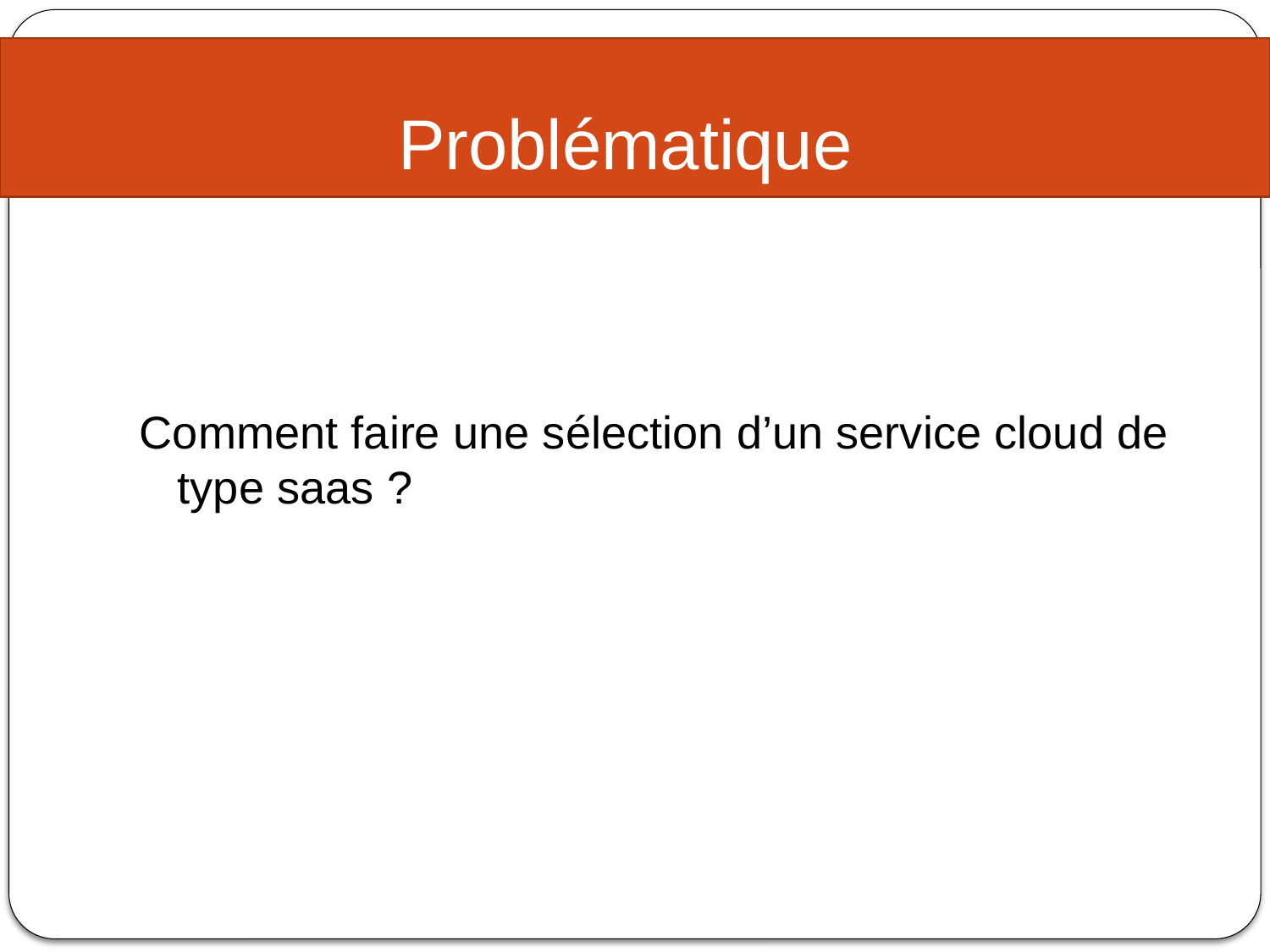

# Problématique

Comment faire une sélection d’un service cloud de type saas ?